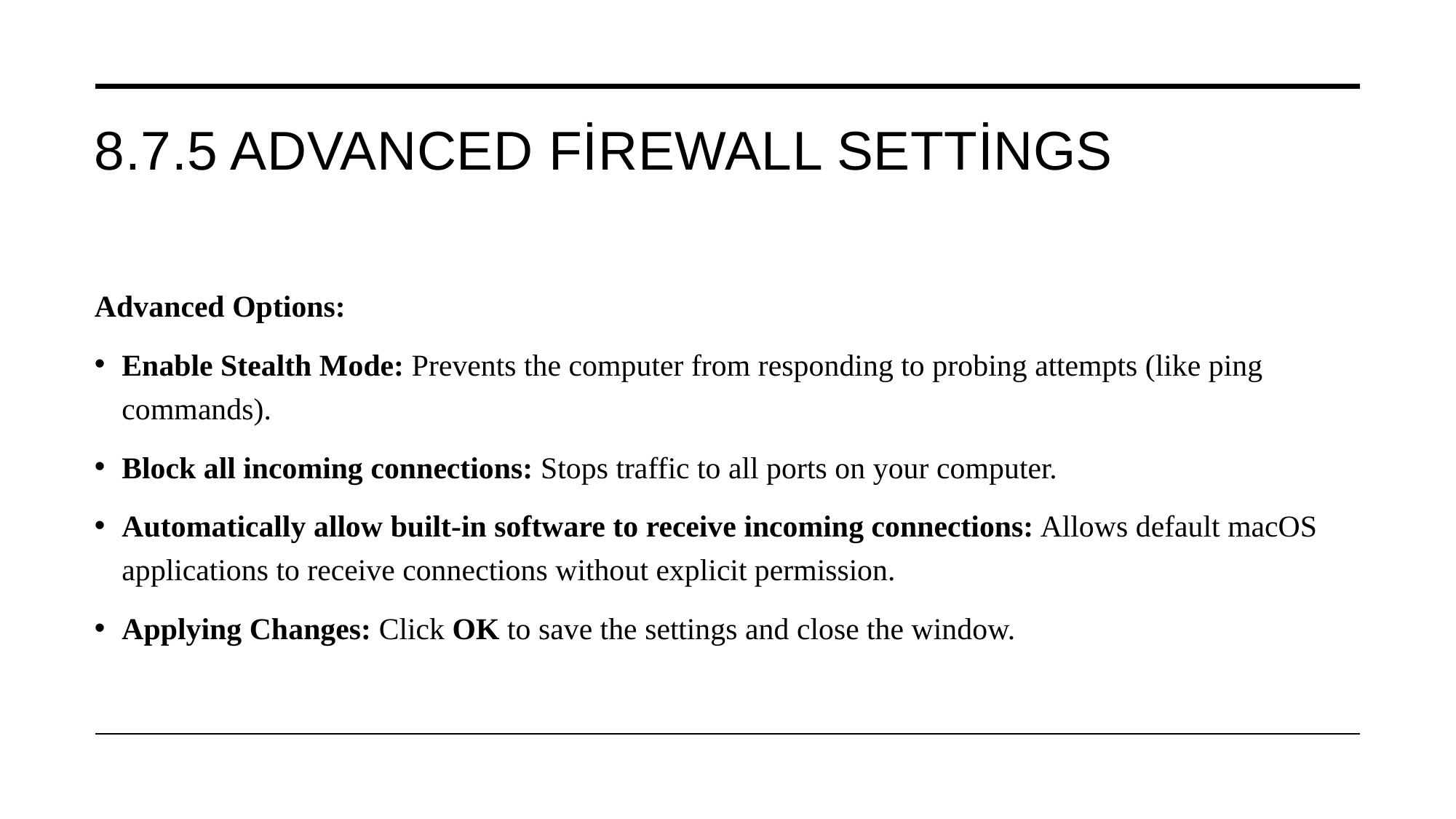

# 8.7.5 Advanced Firewall Settings
Advanced Options:
Enable Stealth Mode: Prevents the computer from responding to probing attempts (like ping commands).
Block all incoming connections: Stops traffic to all ports on your computer.
Automatically allow built-in software to receive incoming connections: Allows default macOS applications to receive connections without explicit permission.
Applying Changes: Click OK to save the settings and close the window.